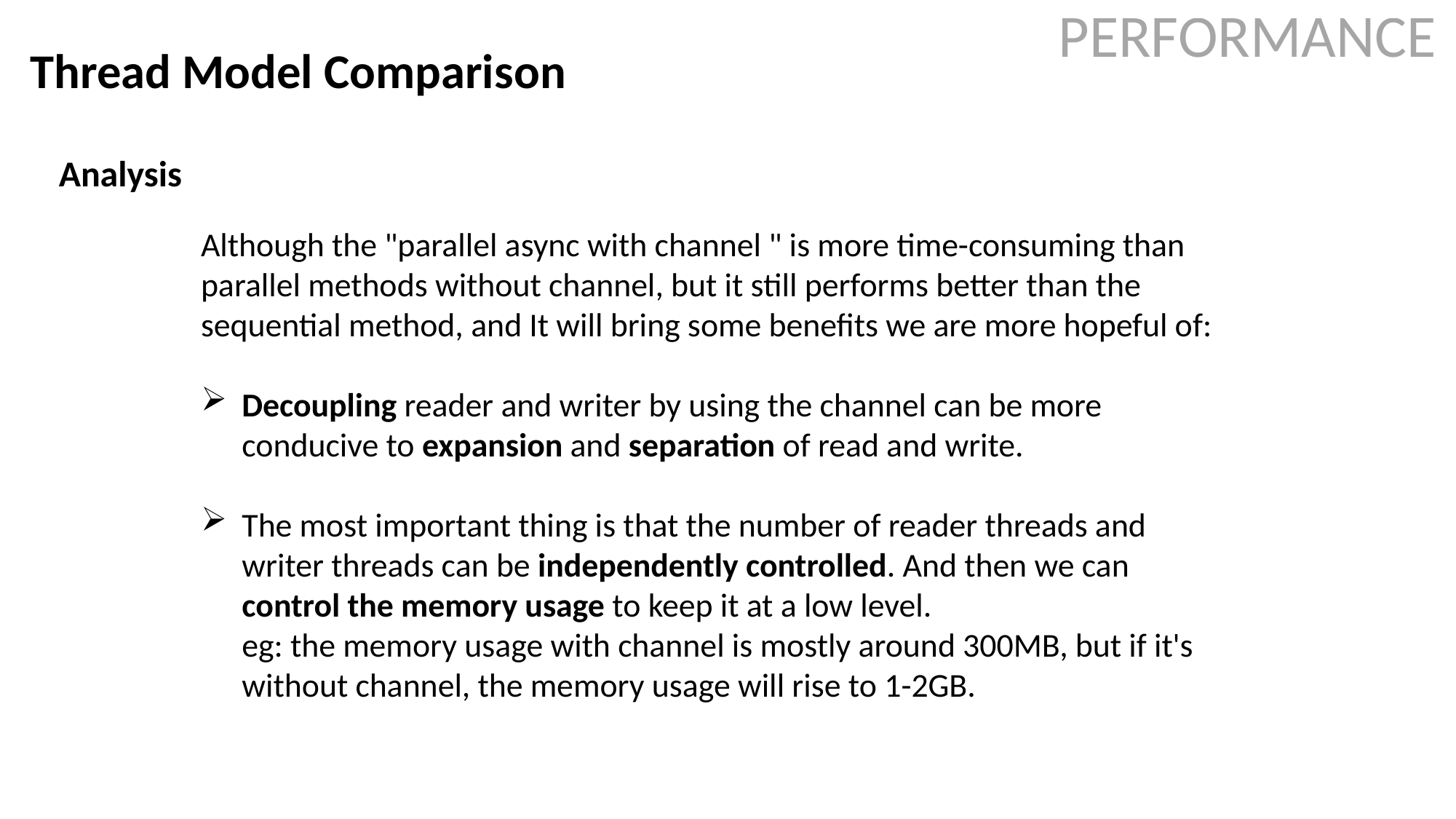

# PERFORMANCE
Thread Model Comparison
Analysis
Although the "parallel async with channel " is more time-consuming than parallel methods without channel, but it still performs better than the sequential method, and It will bring some benefits we are more hopeful of:
Decoupling reader and writer by using the channel can be more conducive to expansion and separation of read and write.
The most important thing is that the number of reader threads and writer threads can be independently controlled. And then we can control the memory usage to keep it at a low level.
eg: the memory usage with channel is mostly around 300MB, but if it's without channel, the memory usage will rise to 1-2GB.